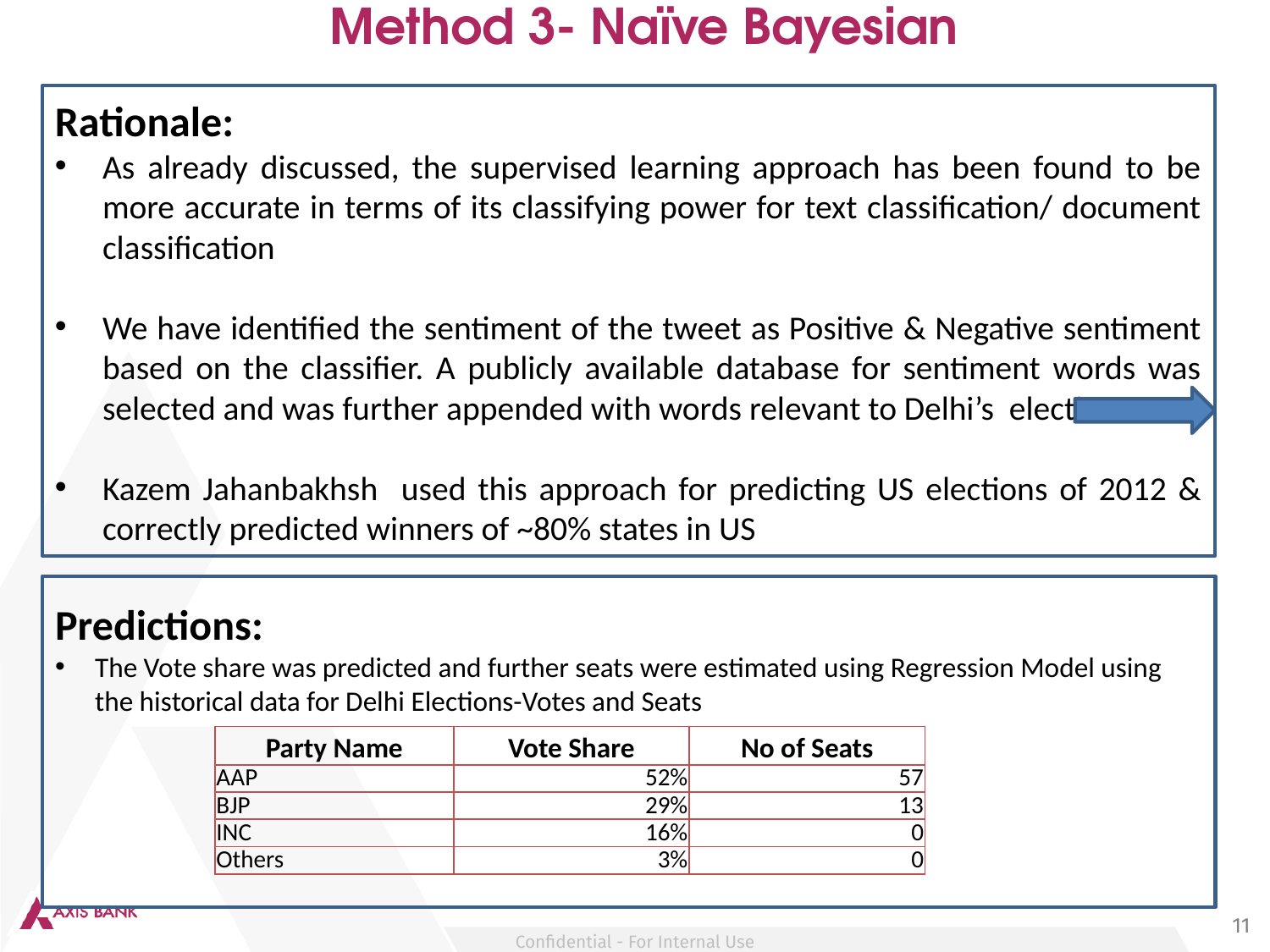

# Method 3- Naïve Bayesian
Rationale:
As already discussed, the supervised learning approach has been found to be more accurate in terms of its classifying power for text classification/ document classification

We have identified the sentiment of the tweet as Positive & Negative sentiment based on the classifier. A publicly available database for sentiment words was selected and was further appended with words relevant to Delhi’s  election

Kazem Jahanbakhsh  used this approach for predicting US elections of 2012 & correctly predicted winners of ~80% states in US

Predictions:
The Vote share was predicted and further seats were estimated using Regression Model using the historical data for Delhi Elections-Votes and Seats

| Party Name | Vote Share | No of Seats |
| --- | --- | --- |
| AAP | 52% | 57 |
| BJP | 29% | 13 |
| INC | 16% | 0 |
| Others | 3% | 0 |
11